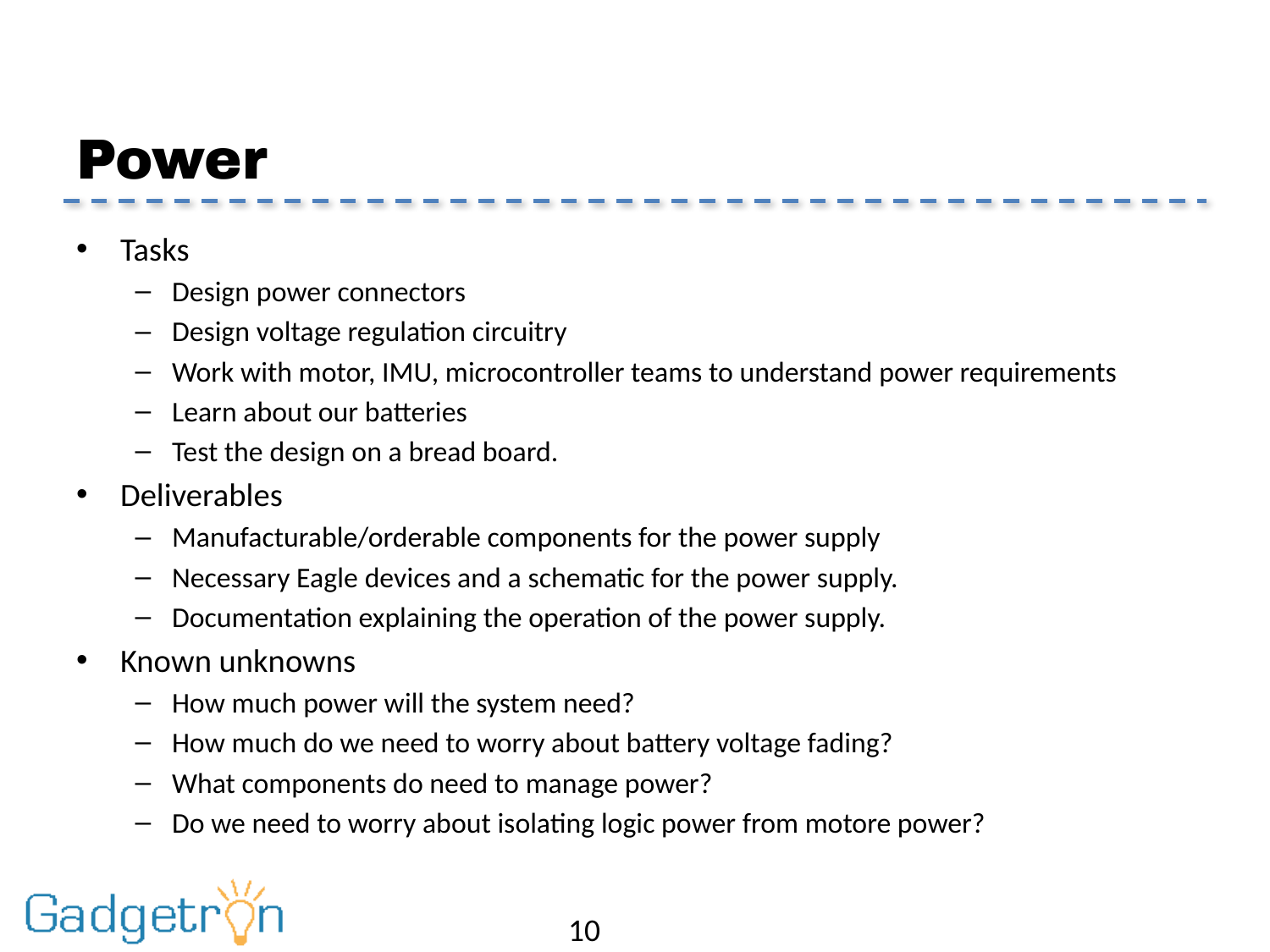

# Power
Tasks
Design power connectors
Design voltage regulation circuitry
Work with motor, IMU, microcontroller teams to understand power requirements
Learn about our batteries
Test the design on a bread board.
Deliverables
Manufacturable/orderable components for the power supply
Necessary Eagle devices and a schematic for the power supply.
Documentation explaining the operation of the power supply.
Known unknowns
How much power will the system need?
How much do we need to worry about battery voltage fading?
What components do need to manage power?
Do we need to worry about isolating logic power from motore power?